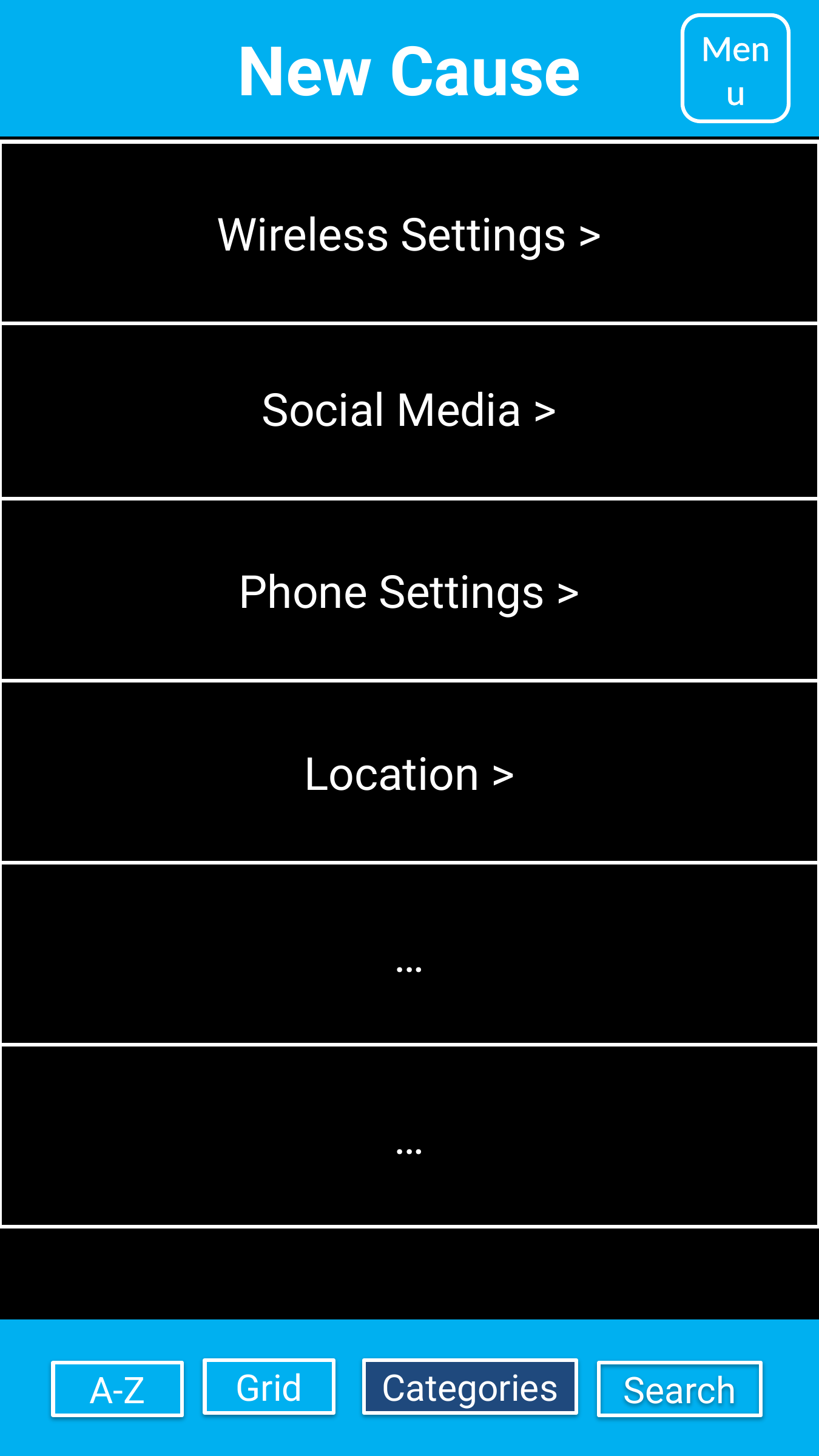

New Cause
Menu
Wireless Settings >
Social Media >
Phone Settings >
Location >
…
…

Grid
Categories
Search
A-Z